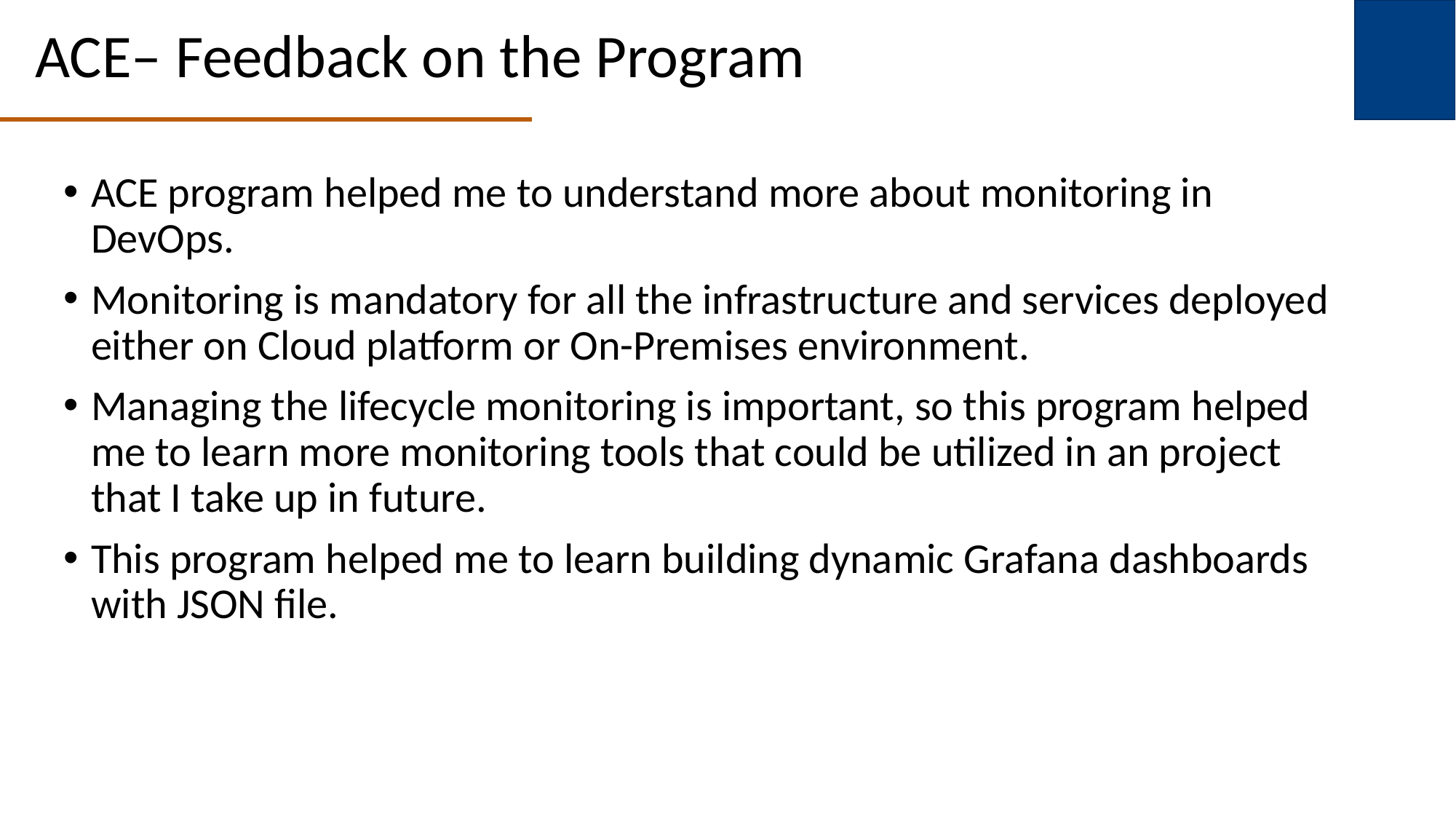

# ACE– Feedback on the Program
ACE program helped me to understand more about monitoring in DevOps.
Monitoring is mandatory for all the infrastructure and services deployed either on Cloud platform or On-Premises environment.
Managing the lifecycle monitoring is important, so this program helped me to learn more monitoring tools that could be utilized in an project that I take up in future.
This program helped me to learn building dynamic Grafana dashboards with JSON file.